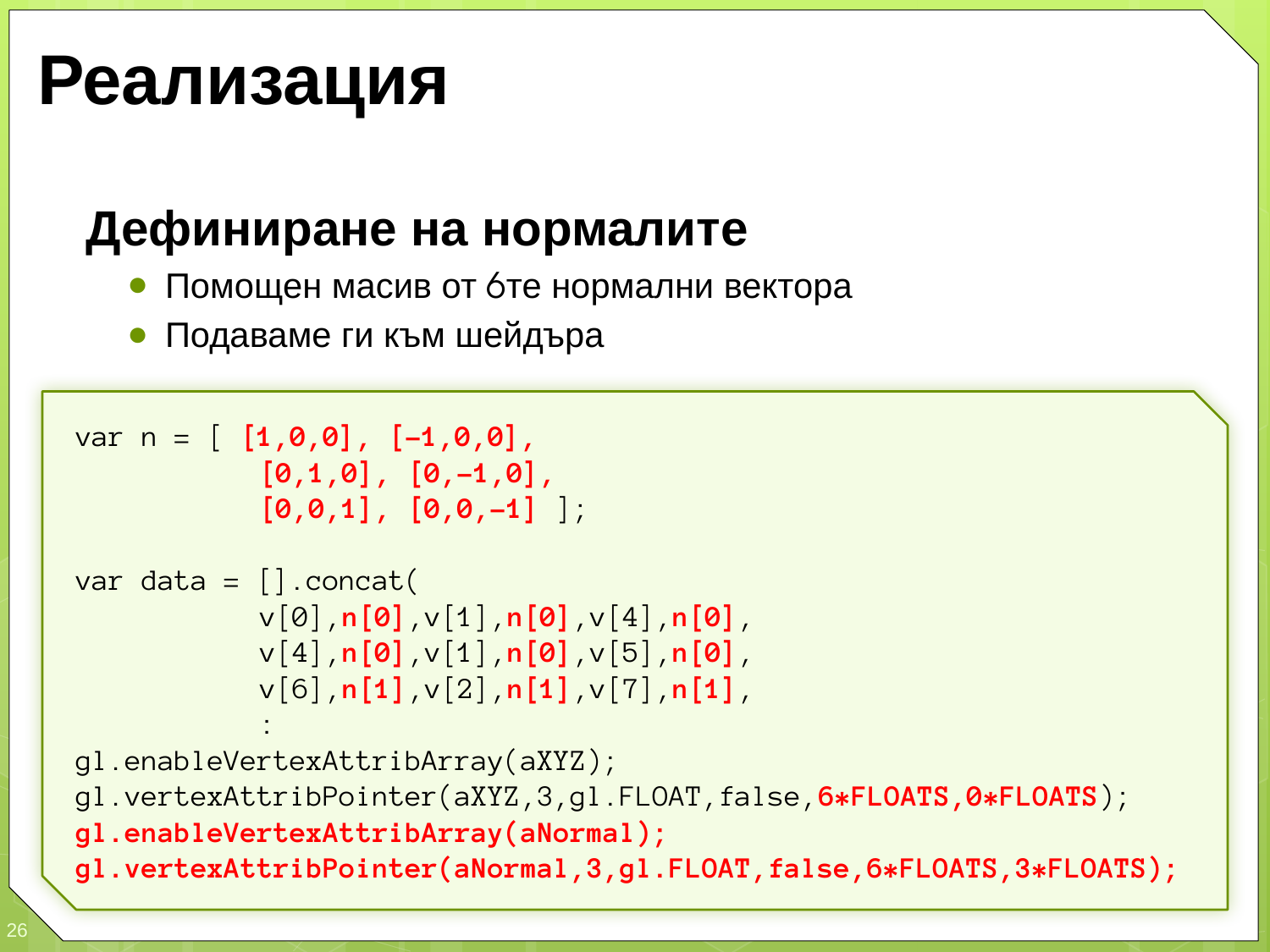

# Реализация
Дефиниране на нормалите
Помощен масив от 6те нормални вектора
Подаваме ги към шейдъра
var n = [ [1,0,0], [-1,0,0],
		 [0,1,0], [0,-1,0],
		 [0,0,1], [0,0,-1] ];

var data = [].concat(
		 v[0],n[0],v[1],n[0],v[4],n[0],
		 v[4],n[0],v[1],n[0],v[5],n[0],
		 v[6],n[1],v[2],n[1],v[7],n[1],
		 :
gl.enableVertexAttribArray(aXYZ);
gl.vertexAttribPointer(aXYZ,3,gl.FLOAT,false,6*FLOATS,0*FLOATS);
gl.enableVertexAttribArray(aNormal);
gl.vertexAttribPointer(aNormal,3,gl.FLOAT,false,6*FLOATS,3*FLOATS);